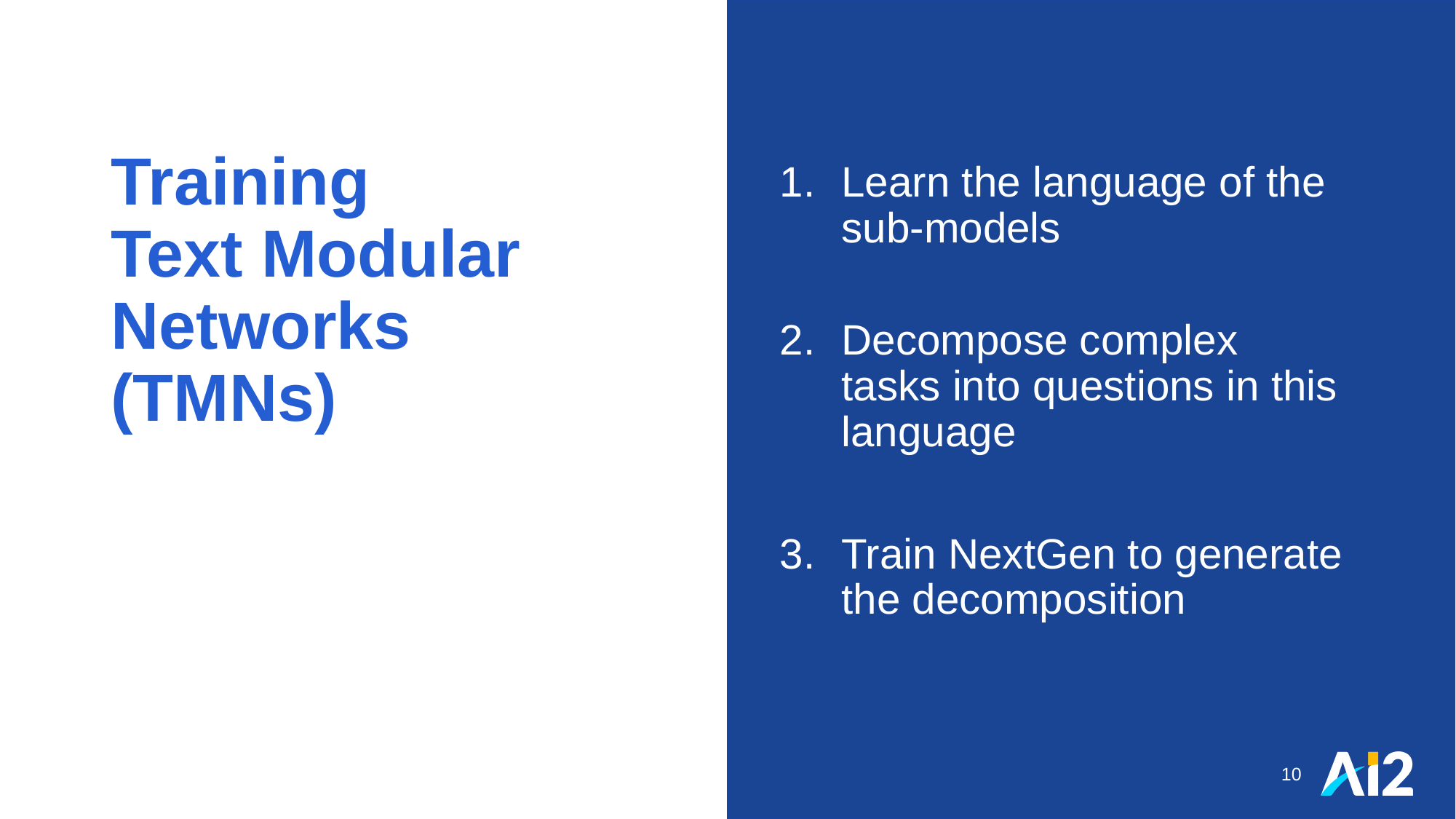

# Training Text Modular Networks (TMNs)
Learn the language of the sub-models
Decompose complex tasks into questions in this language

Train NextGen to generate the decomposition

10